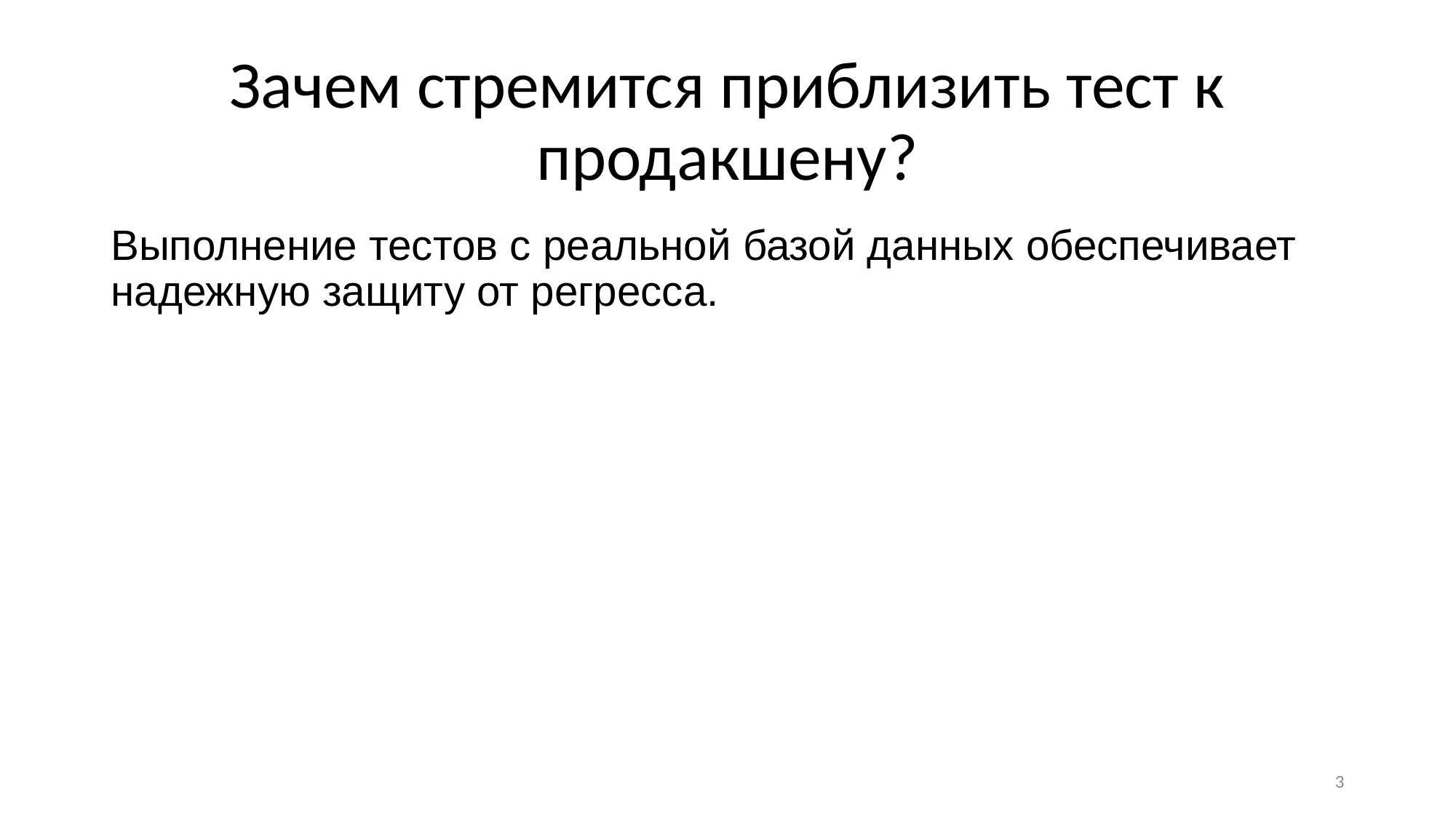

# Зачем стремится приблизить тест к продакшену?
Выполнение тестов с реальной базой данных обеспечивает надежную защиту от регресса.

3